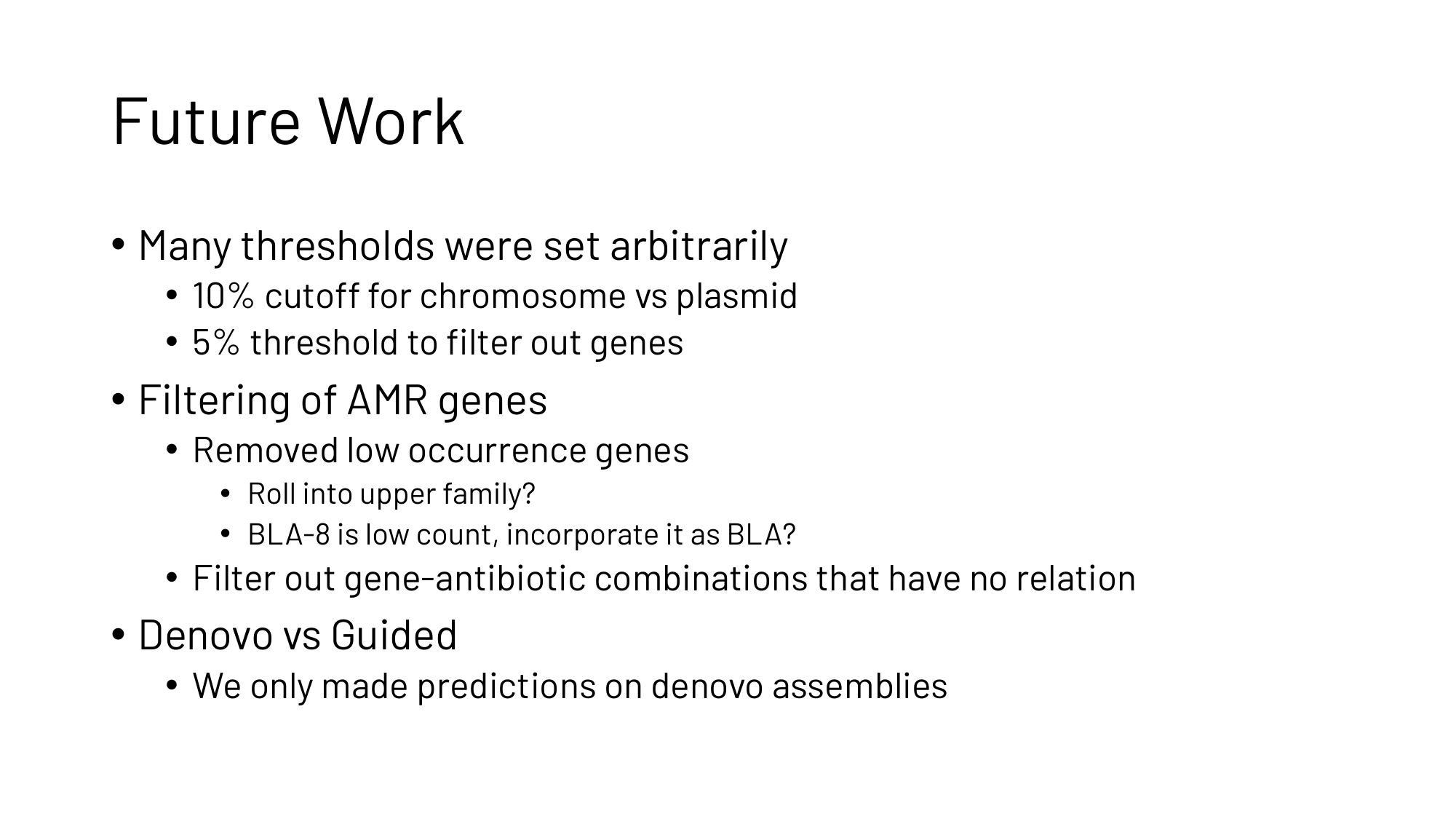

# Future Work
Many thresholds were set arbitrarily
10% cutoff for chromosome vs plasmid
5% threshold to filter out genes
Filtering of AMR genes
Removed low occurrence genes
Roll into upper family?
BLA-8 is low count, incorporate it as BLA?
Filter out gene-antibiotic combinations that have no relation
Denovo vs Guided
We only made predictions on denovo assemblies